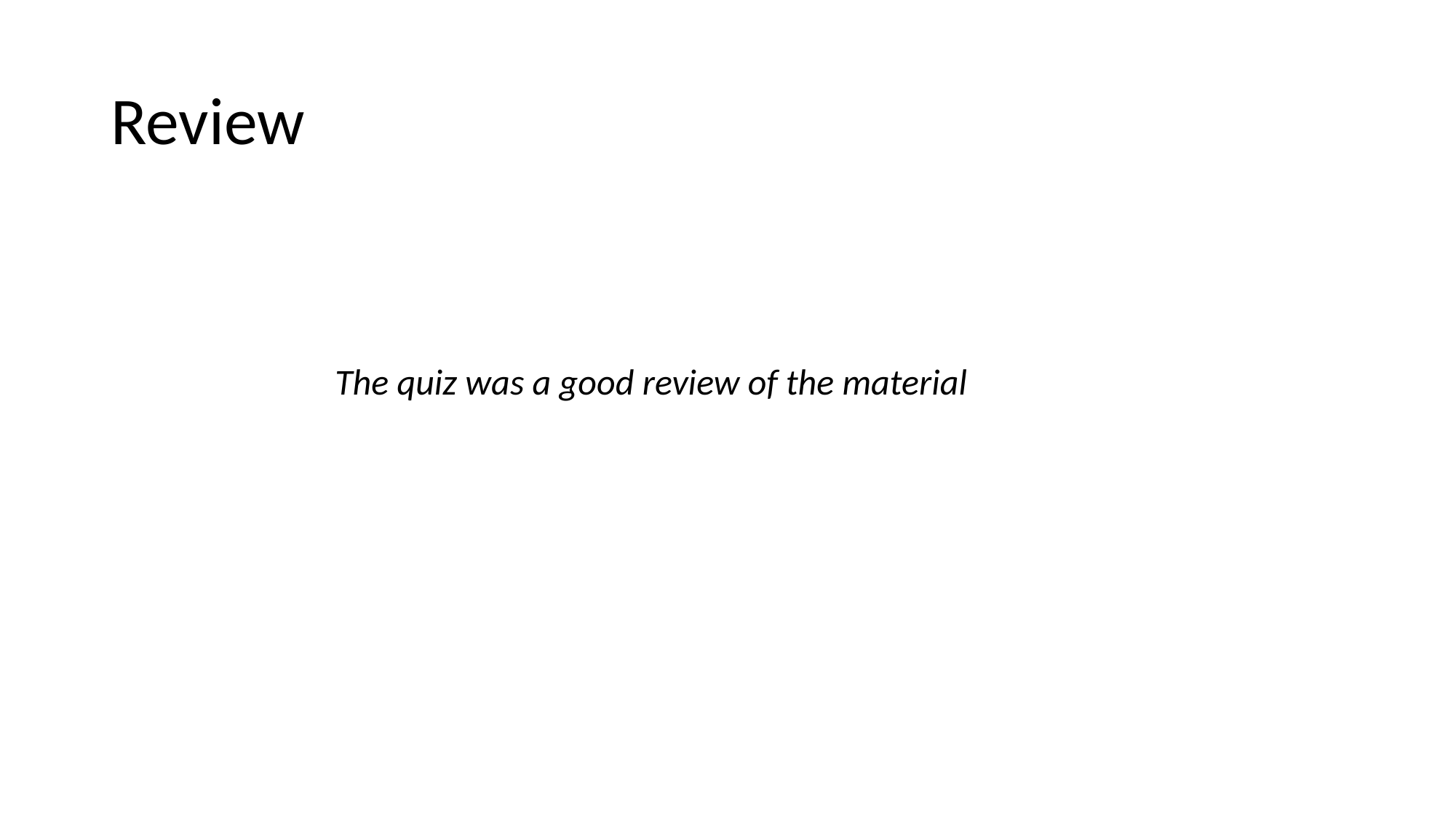

# Review
The quiz was a good review of the material